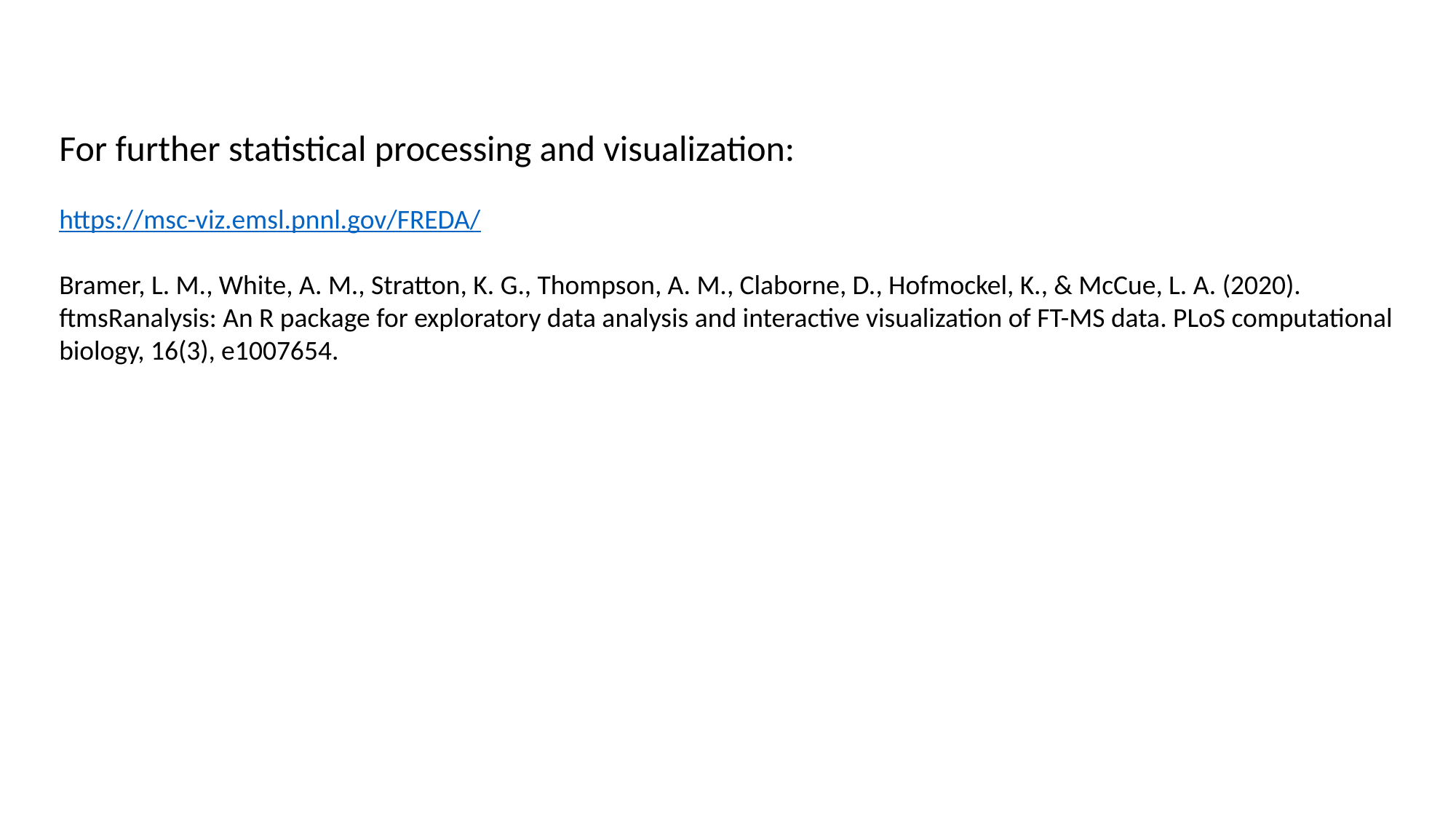

For further statistical processing and visualization:

https://msc-viz.emsl.pnnl.gov/FREDA/

Bramer, L. M., White, A. M., Stratton, K. G., Thompson, A. M., Claborne, D., Hofmockel, K., & McCue, L. A. (2020). ftmsRanalysis: An R package for exploratory data analysis and interactive visualization of FT-MS data. PLoS computational biology, 16(3), e1007654.